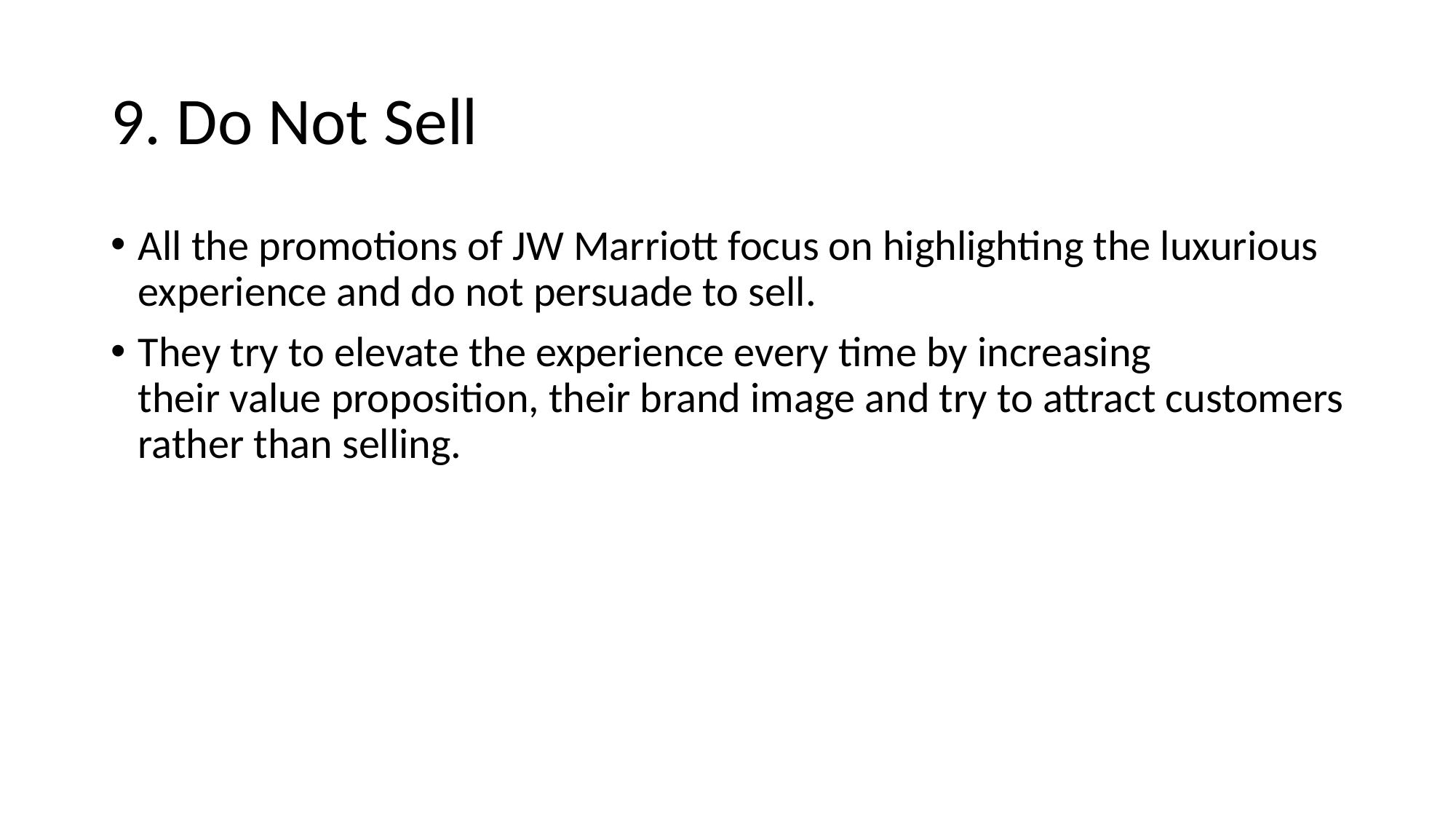

# 9. Do Not Sell
All the promotions of JW Marriott focus on highlighting the luxurious experience and do not persuade to sell.
They try to elevate the experience every time by increasing their value proposition, their brand image and try to attract customers rather than selling.